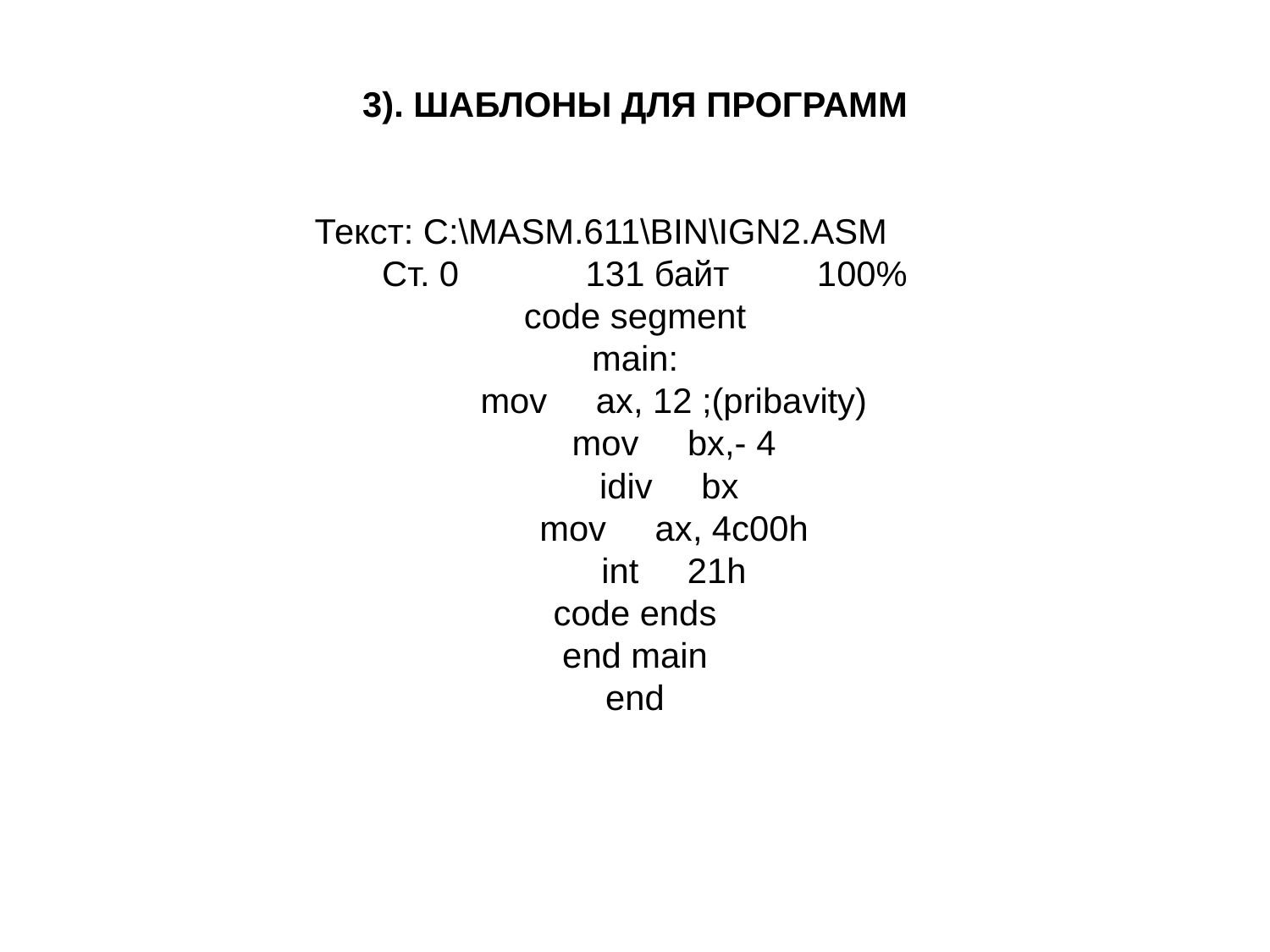

3). ШАБЛОНЫ ДЛЯ ПРОГРАМM

Текст: C:\MASM.611\BIN\IGN2.ASM
  Ст. 0             131 байт         100%
code segment
main:
        mov     ax, 12 ;(pribavity)
        mov     bx,- 4
       idiv     bx
        mov     ax, 4c00h
        int     21h
code ends
end main
end